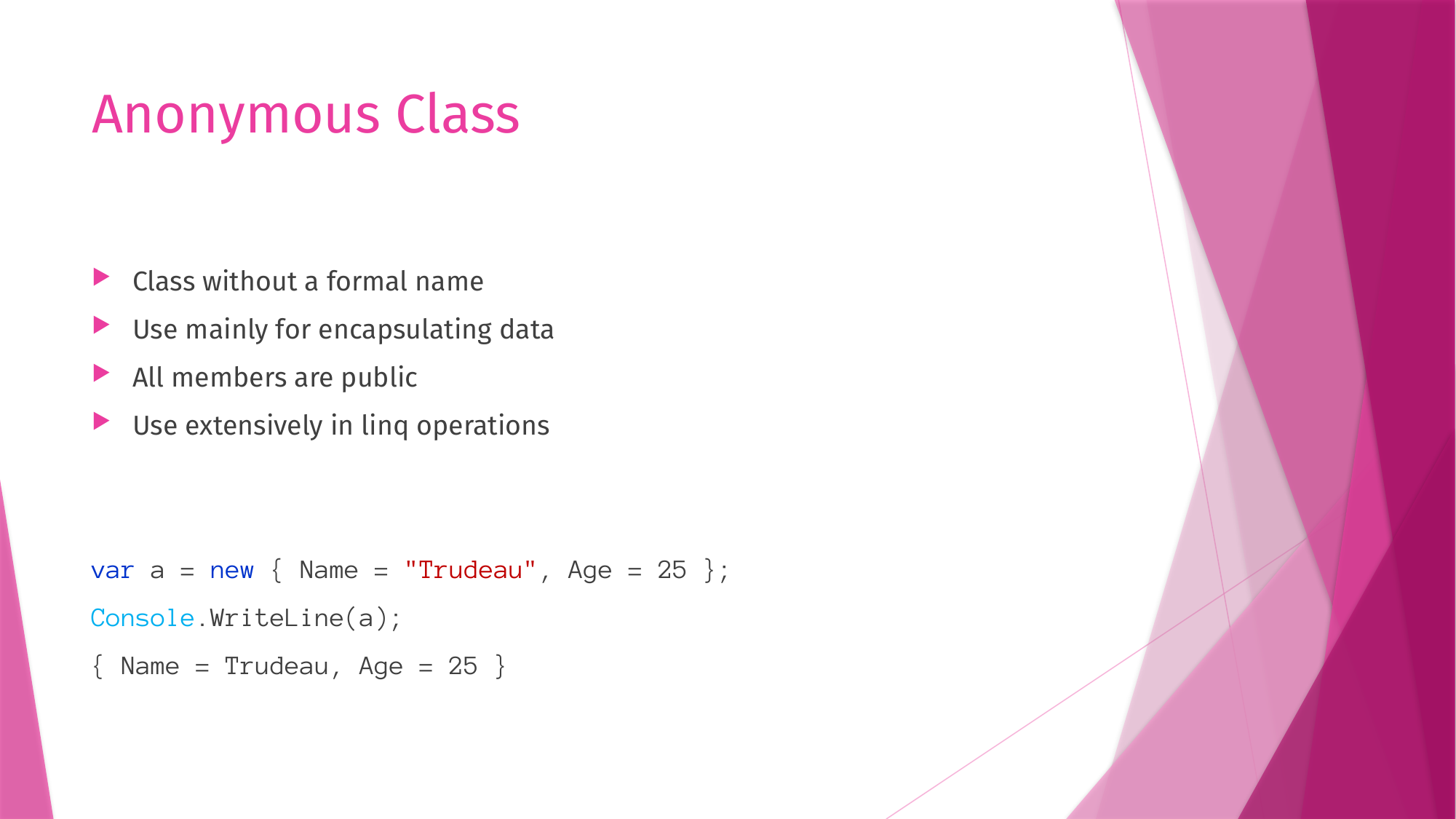

# Anonymous Class
Class without a formal name
Use mainly for encapsulating data
All members are public
Use extensively in linq operations

var a = new { Name = "Trudeau", Age = 25 };
Console.WriteLine(a);
{ Name = Trudeau, Age = 25 }